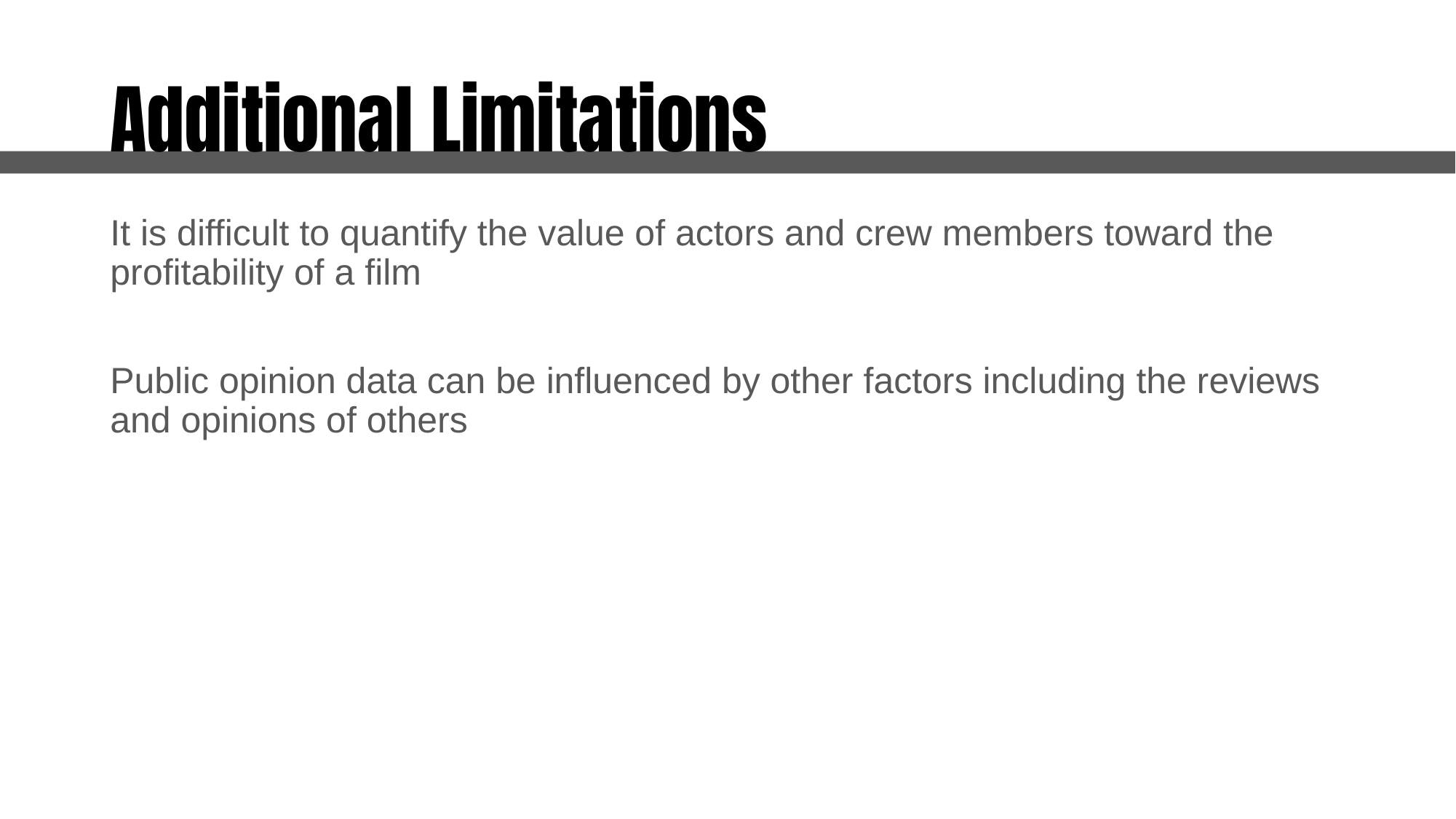

# Additional Limitations

It is difficult to quantify the value of actors and crew members toward the profitability of a film

Public opinion data can be influenced by other factors including the reviews and opinions of others